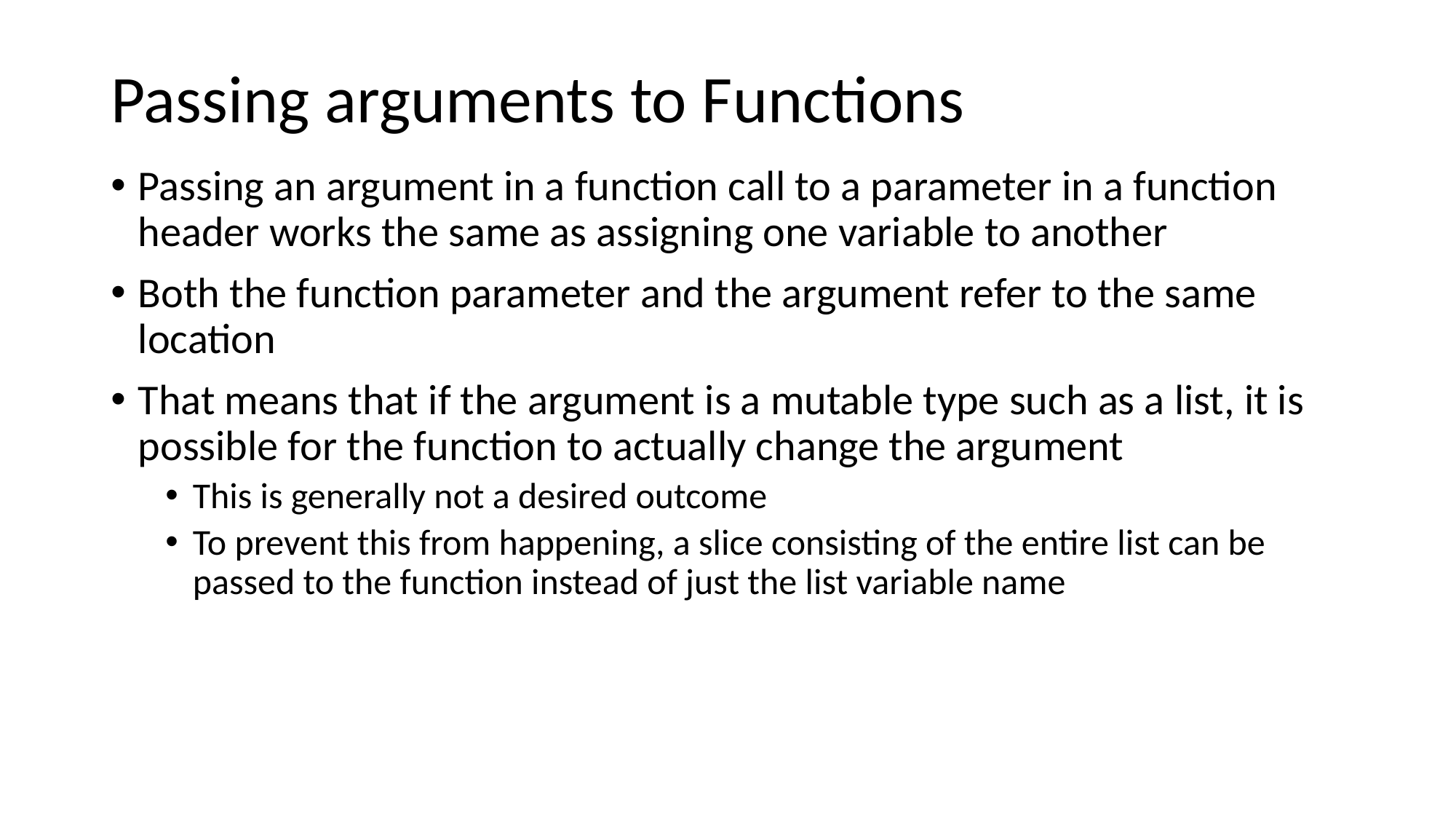

# Passing arguments to Functions
Passing an argument in a function call to a parameter in a function header works the same as assigning one variable to another
Both the function parameter and the argument refer to the same location
That means that if the argument is a mutable type such as a list, it is possible for the function to actually change the argument
This is generally not a desired outcome
To prevent this from happening, a slice consisting of the entire list can be passed to the function instead of just the list variable name